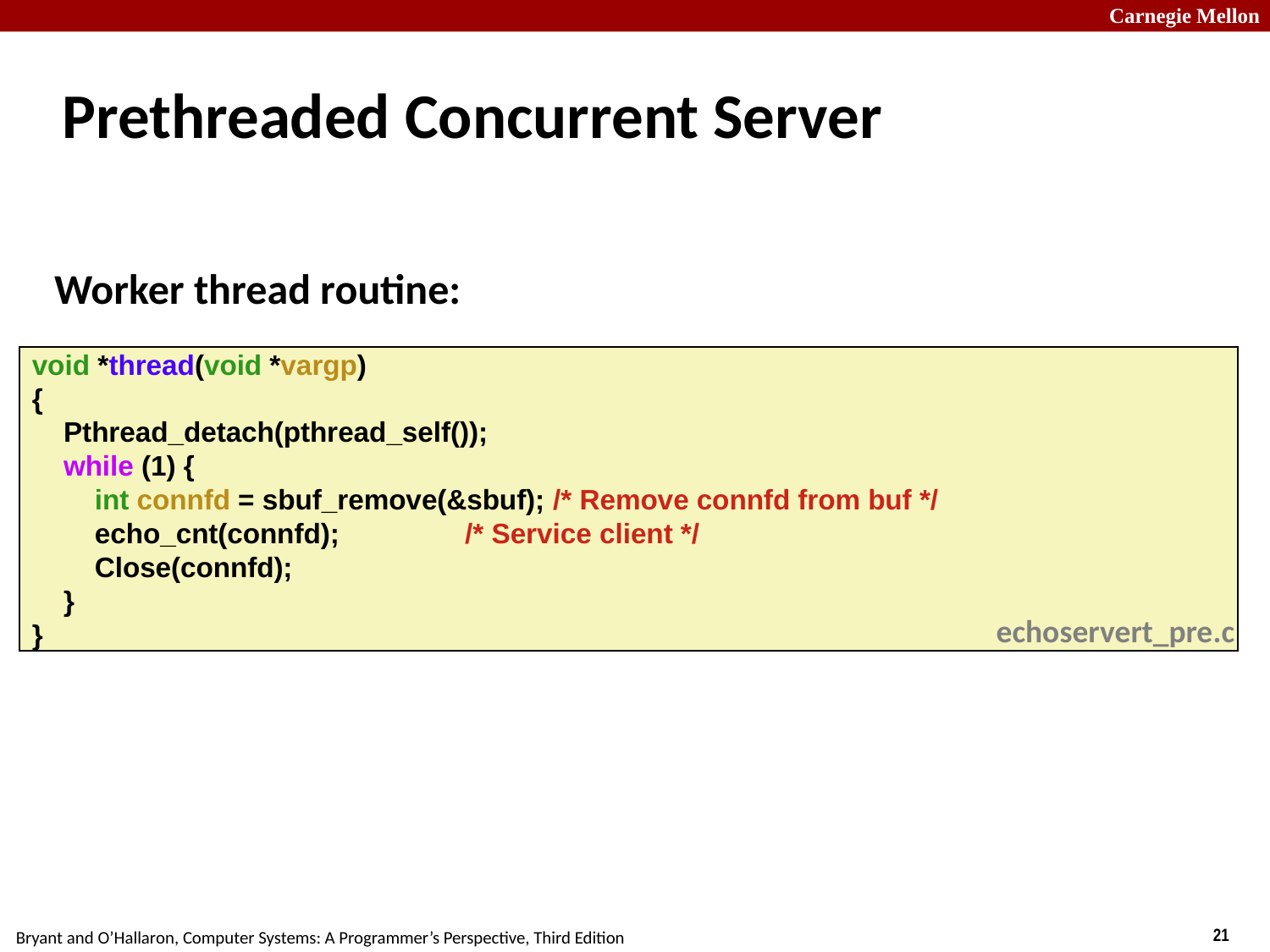

# Prethreaded Concurrent Server
Worker thread routine:
void *thread(void *vargp)
{
    Pthread_detach(pthread_self());
    while (1) {
        int connfd = sbuf_remove(&sbuf); /* Remove connfd from buf */
        echo_cnt(connfd);                /* Service client */
        Close(connfd);
    }
}
echoservert_pre.c